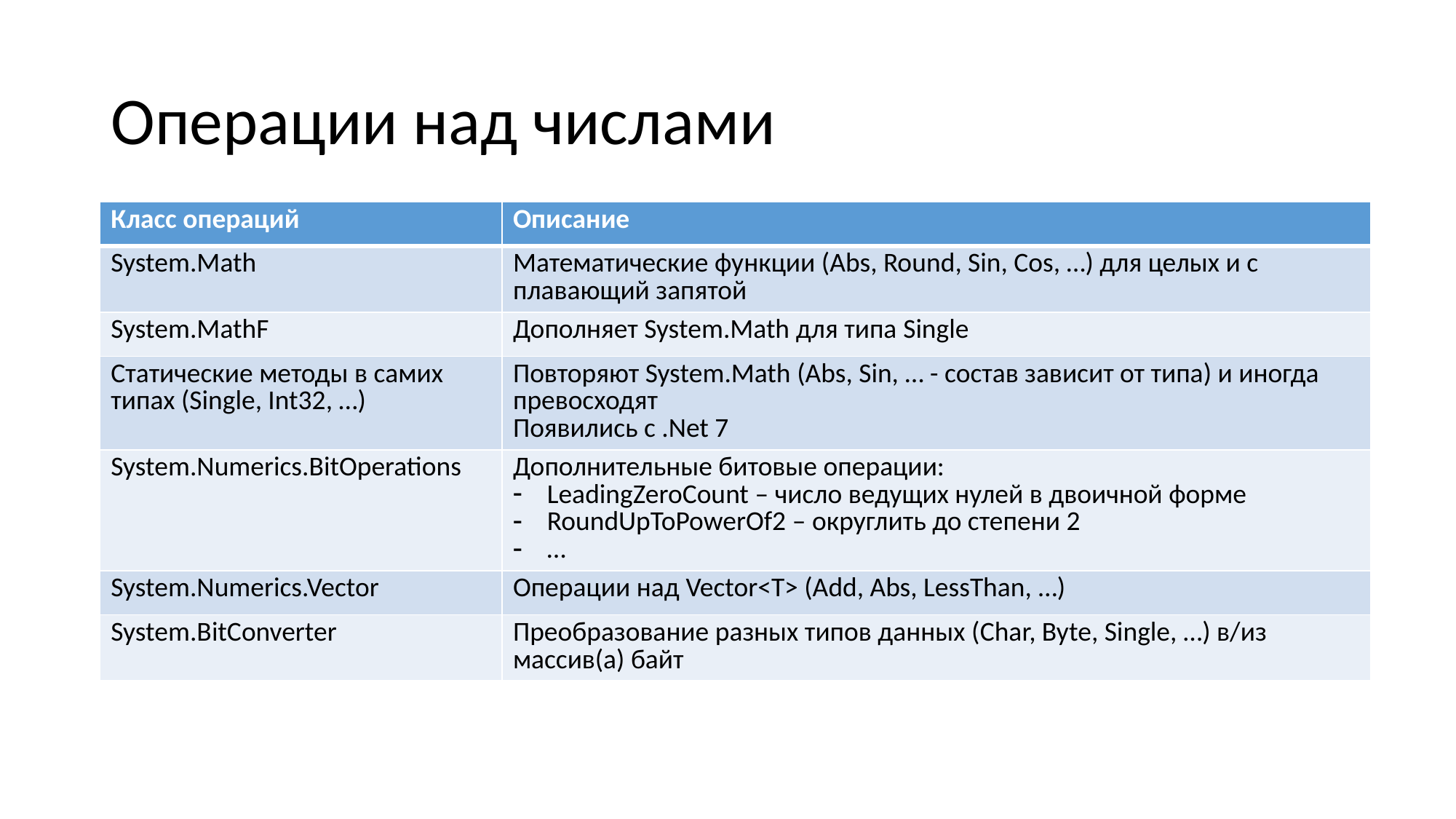

# Операции над числами
| Класс операций | Описание |
| --- | --- |
| System.Math | Математические функции (Abs, Round, Sin, Cos, …) для целых и с плавающий запятой |
| System.MathF | Дополняет System.Math для типа Single |
| Статические методы в самих типах (Single, Int32, …) | Повторяют System.Math (Abs, Sin, … - состав зависит от типа) и иногда превосходят Появились с .Net 7 |
| System.Numerics.BitOperations | Дополнительные битовые операции: LeadingZeroCount – число ведущих нулей в двоичной форме RoundUpToPowerOf2 – округлить до степени 2 … |
| System.Numerics.Vector | Операции над Vector<T> (Add, Abs, LessThan, …) |
| System.BitConverter | Преобразование разных типов данных (Char, Byte, Single, …) в/из массив(а) байт |